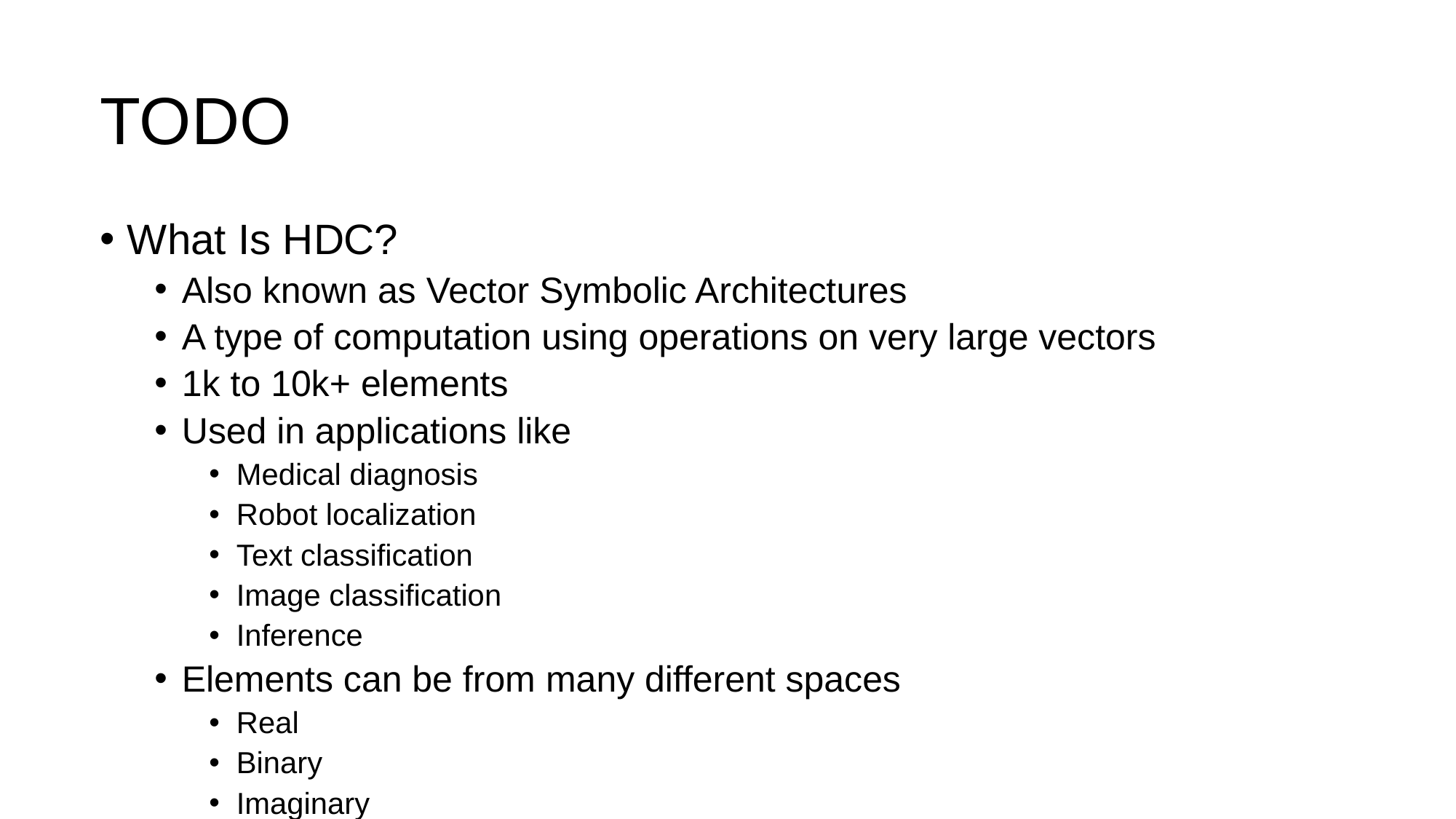

# TODO
What Is HDC?
Also known as Vector Symbolic Architectures
A type of computation using operations on very large vectors
1k to 10k+ elements
Used in applications like
Medical diagnosis
Robot localization
Text classification
Image classification
Inference
Elements can be from many different spaces
Real
Binary
Imaginary